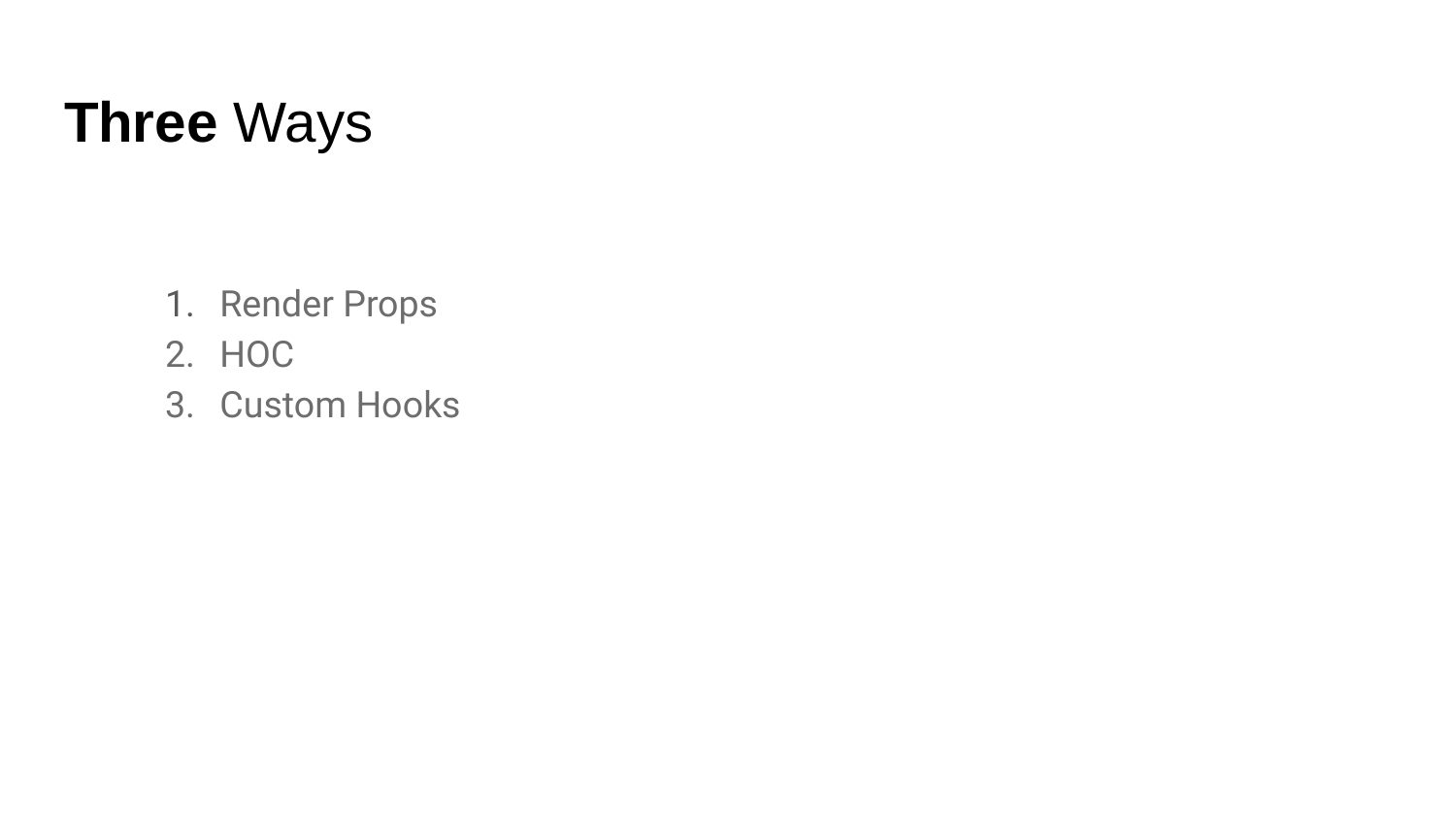

# Three Ways
Render Props
HOC
Custom Hooks